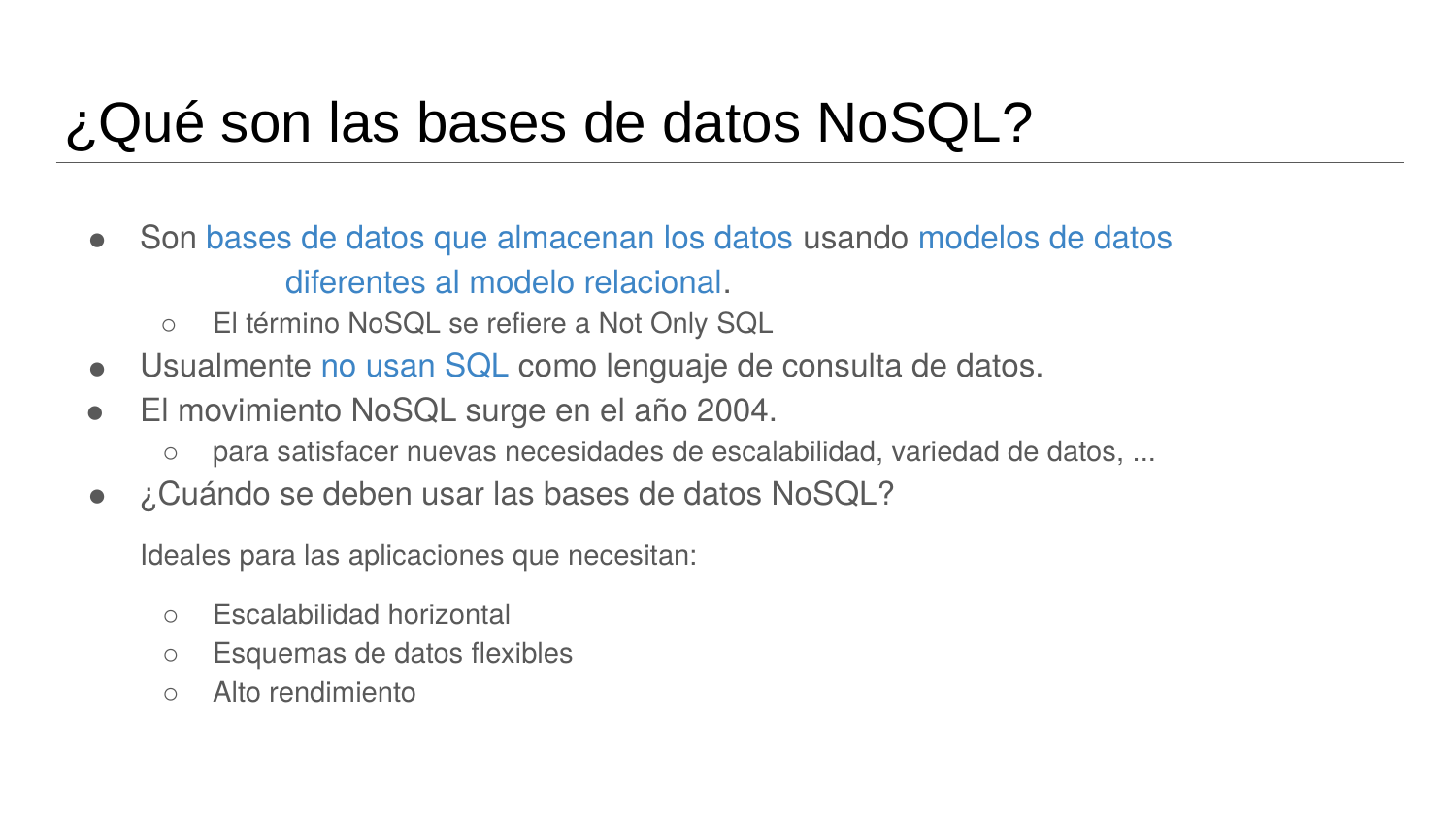

¿Qué son las bases de datos NoSQL?
Son bases de datos que almacenan los datos usando modelos de datos 		diferentes al modelo relacional.
El término NoSQL se refiere a Not Only SQL
Usualmente no usan SQL como lenguaje de consulta de datos.
El movimiento NoSQL surge en el año 2004.
para satisfacer nuevas necesidades de escalabilidad, variedad de datos, ...
¿Cuándo se deben usar las bases de datos NoSQL?
Ideales para las aplicaciones que necesitan:
Escalabilidad horizontal
Esquemas de datos flexibles
Alto rendimiento